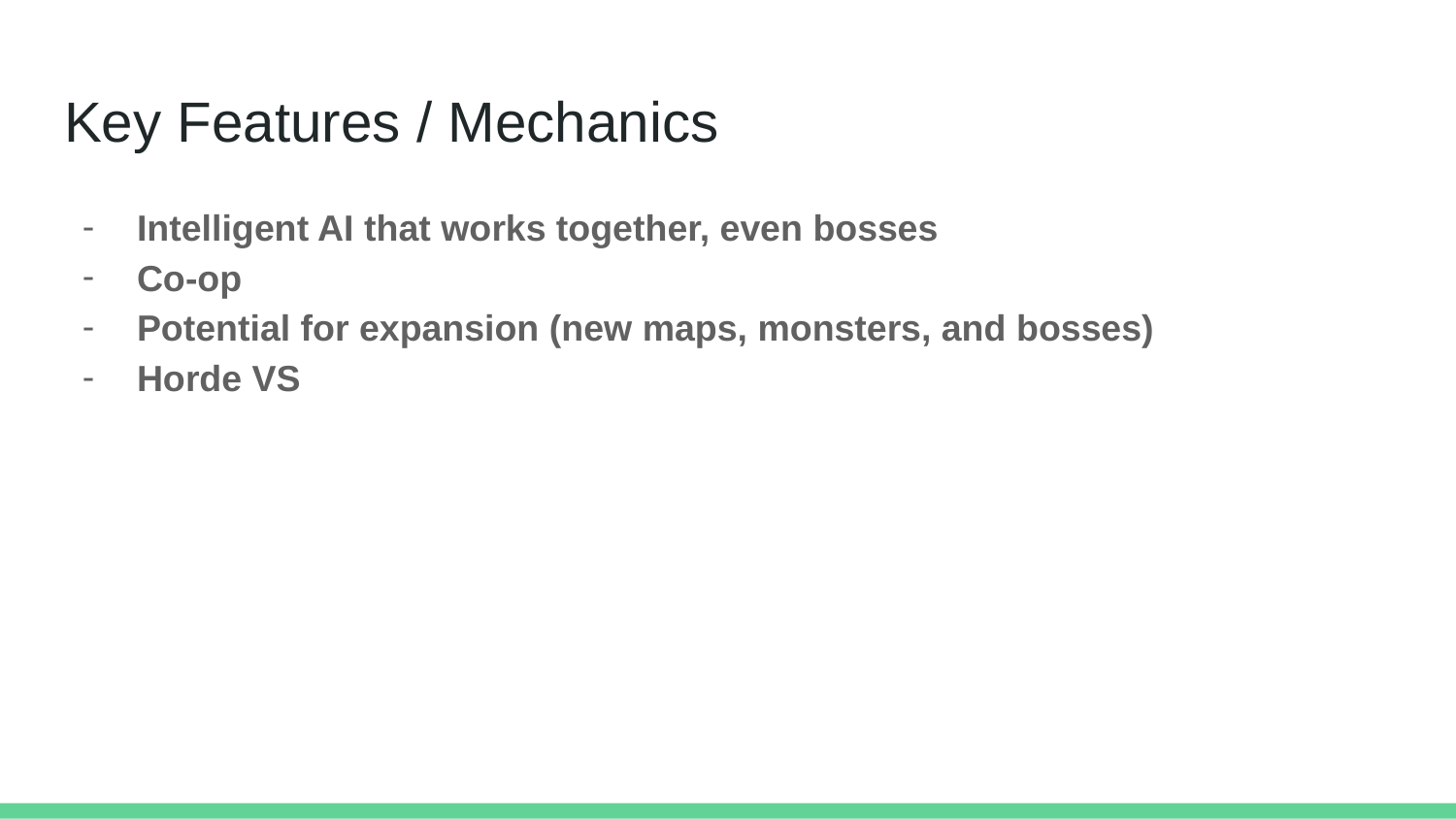

# Key Features / Mechanics
Intelligent AI that works together, even bosses
Co-op
Potential for expansion (new maps, monsters, and bosses)
Horde VS